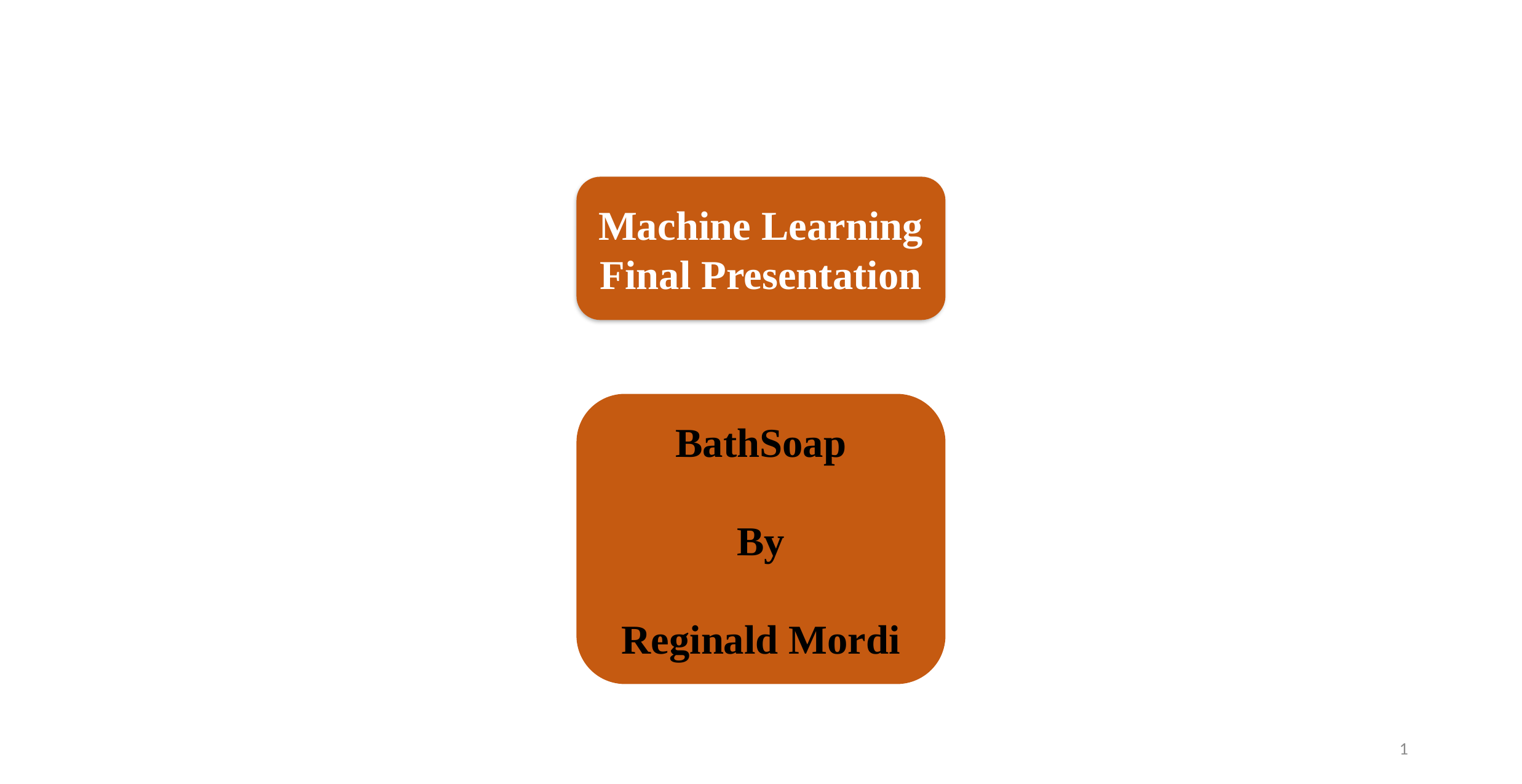

Machine Learning
Final Presentation
BathSoap

By

Reginald Mordi
1